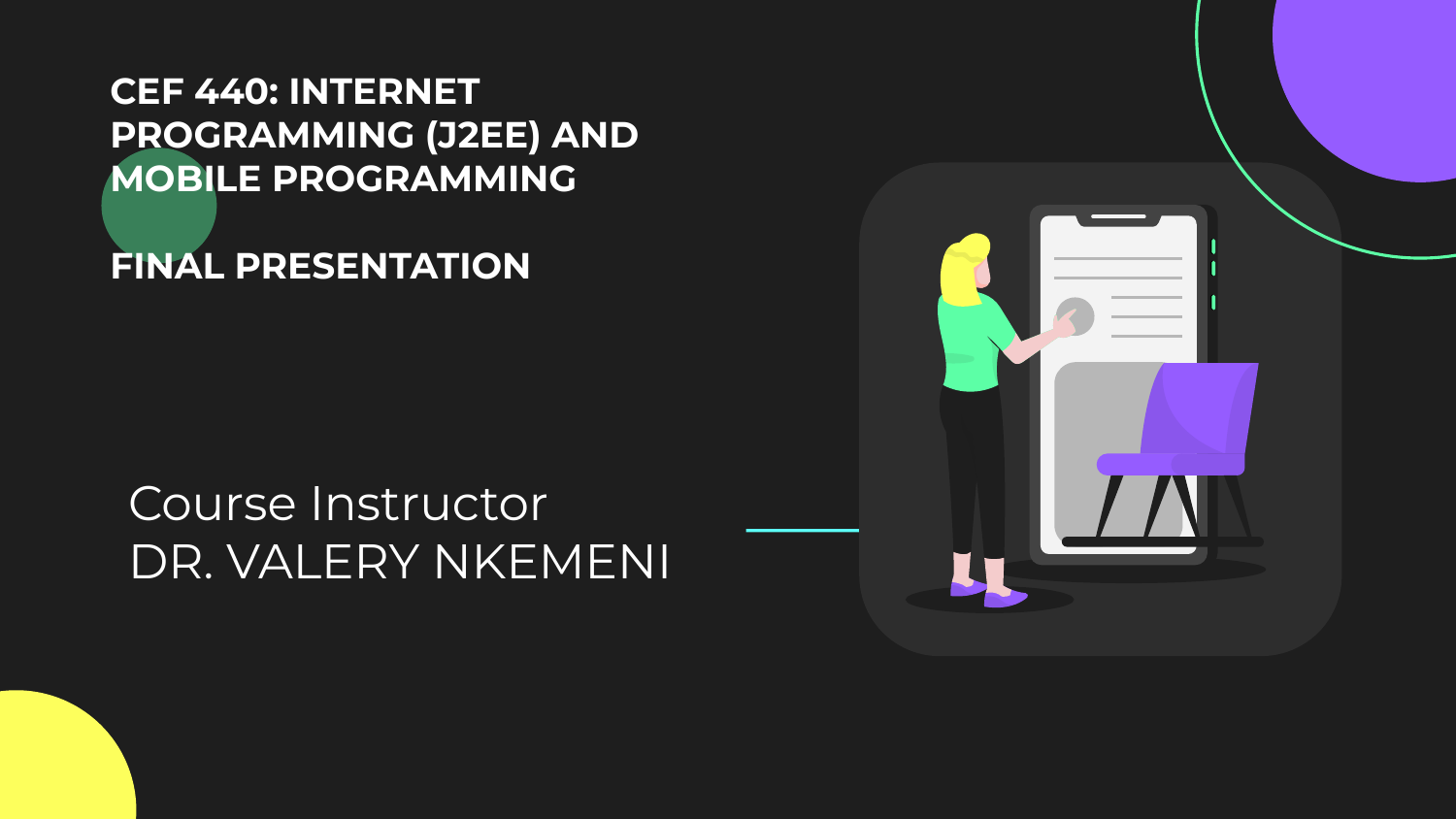

# CEF 440: INTERNET PROGRAMMING (J2EE) AND MOBILE PROGRAMMING

FINAL PRESENTATION

Course Instructor
DR. VALERY NKEMENI